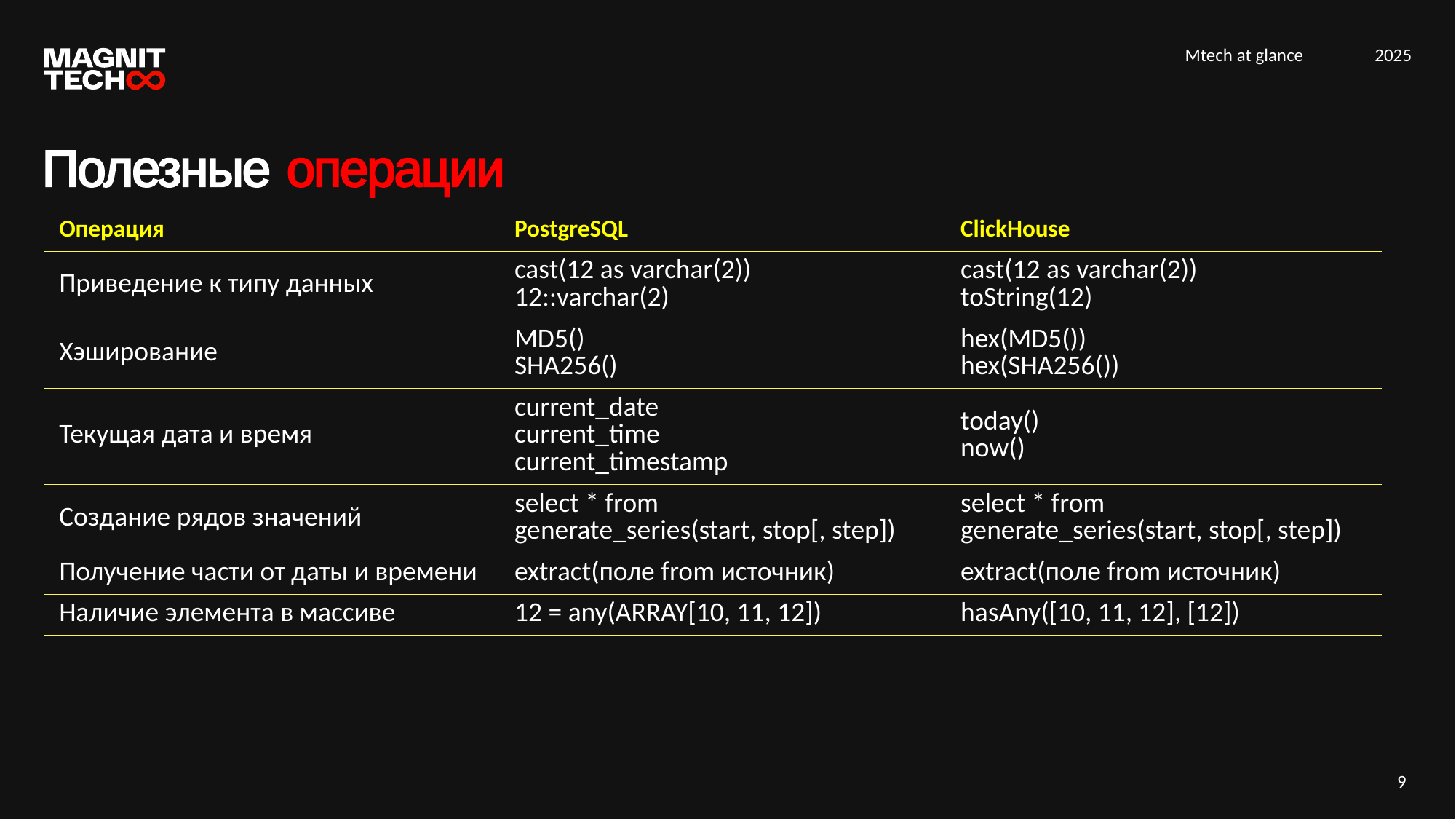

Полезные операции
| Операция | PostgreSQL | ClickHouse |
| --- | --- | --- |
| Приведение к типу данных | cast(12 as varchar(2)) 12::varchar(2) | cast(12 as varchar(2)) toString(12) |
| Хэширование | MD5() SHA256() | hex(MD5()) hex(SHA256()) |
| Текущая дата и время | current\_date current\_time current\_timestamp | today() now() |
| Создание рядов значений | select \* from generate\_series(start, stop[, step]) | select \* from generate\_series(start, stop[, step]) |
| Получение части от даты и времени | extract(поле from источник) | extract(поле from источник) |
| Наличие элемента в массиве | 12 = any(ARRAY[10, 11, 12]) | hasAny([10, 11, 12], [12]) |
9